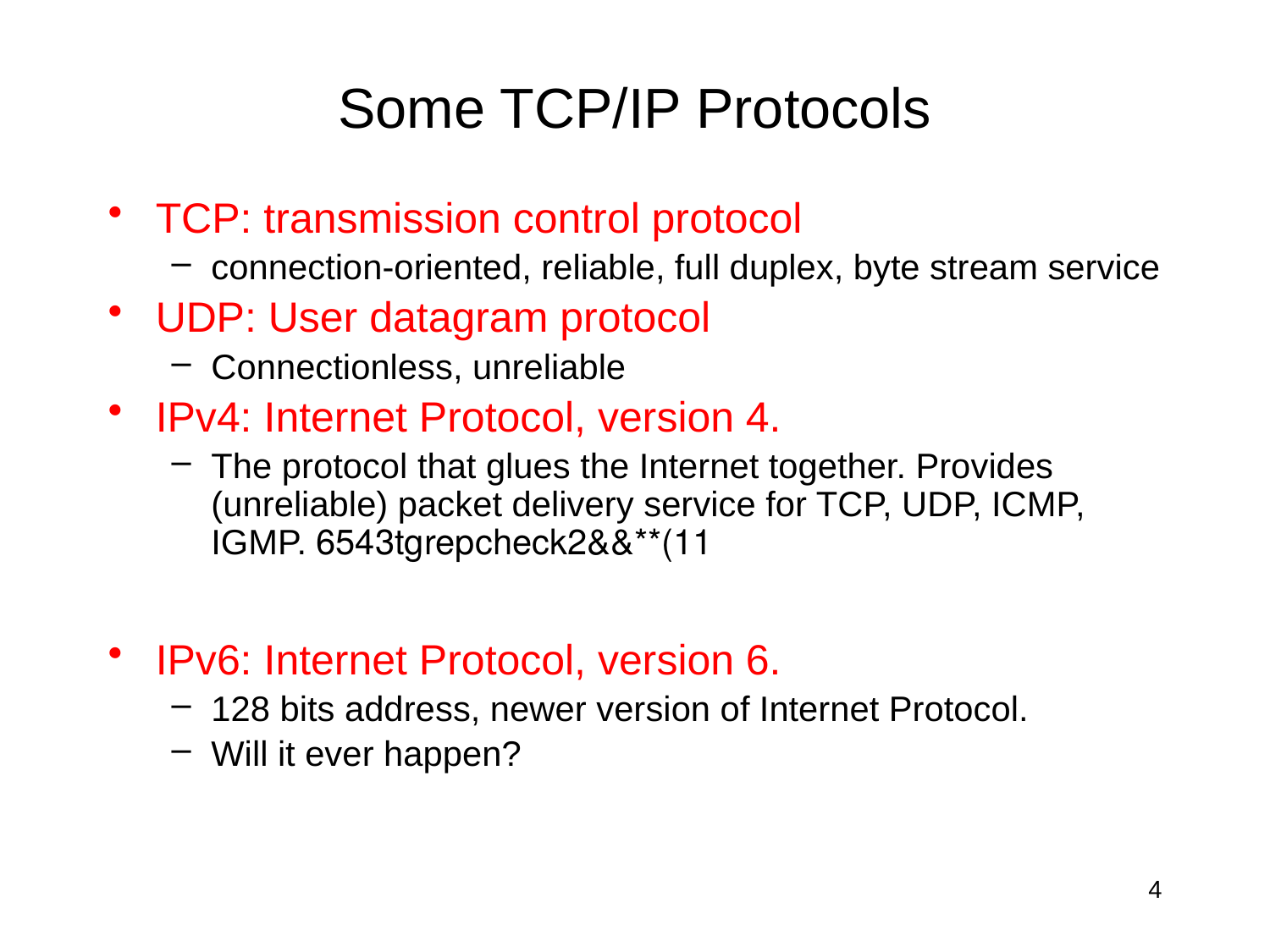

# Some TCP/IP Protocols
TCP: transmission control protocol
connection-oriented, reliable, full duplex, byte stream service
UDP: User datagram protocol
Connectionless, unreliable
IPv4: Internet Protocol, version 4.
The protocol that glues the Internet together. Provides (unreliable) packet delivery service for TCP, UDP, ICMP, IGMP. 6543tgrepcheck2&&**(11

IPv6: Internet Protocol, version 6.
128 bits address, newer version of Internet Protocol.
Will it ever happen?

4